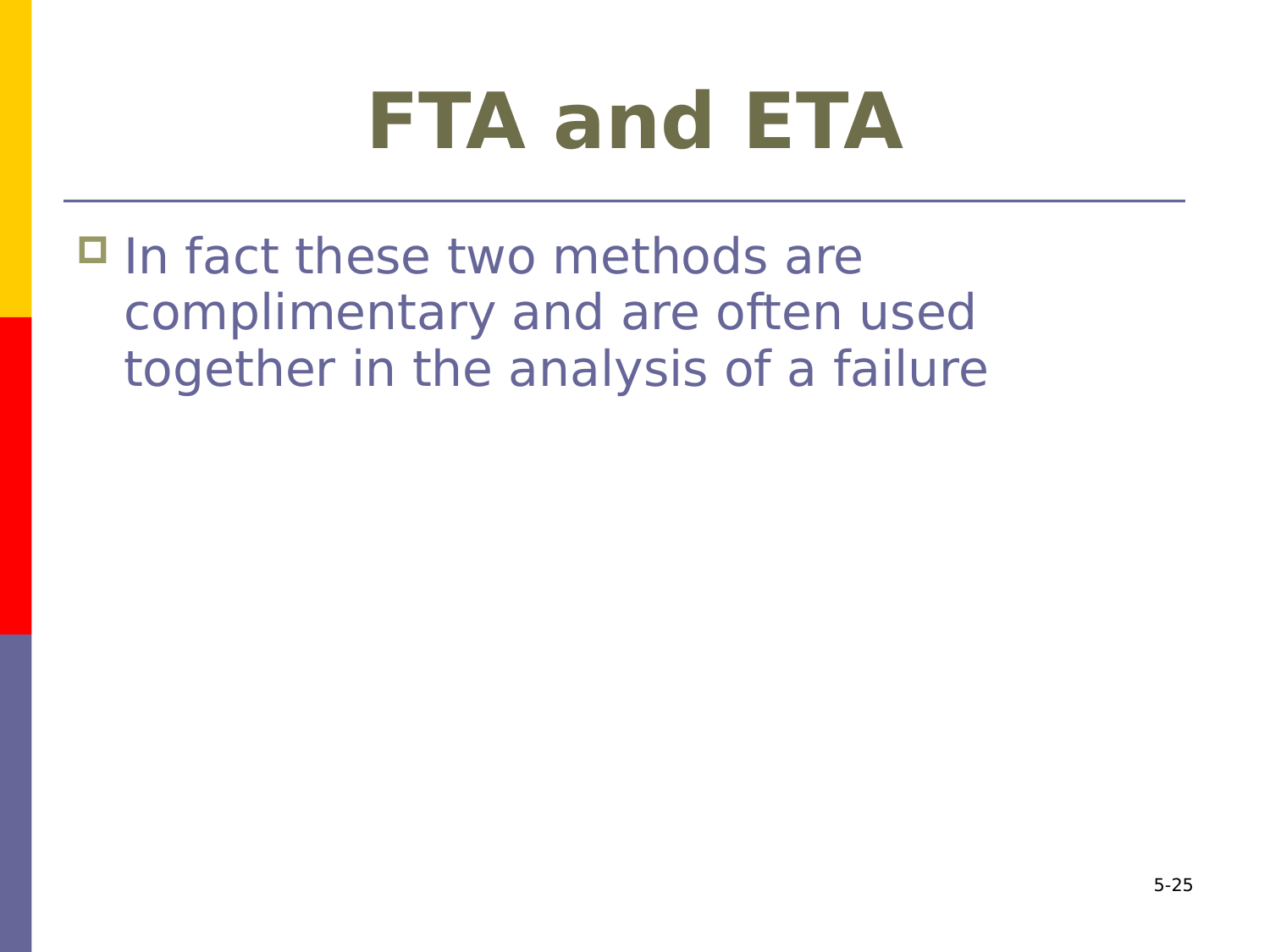

# FTA and ETA
In fact these two methods are complimentary and are often used together in the analysis of a failure
5-25